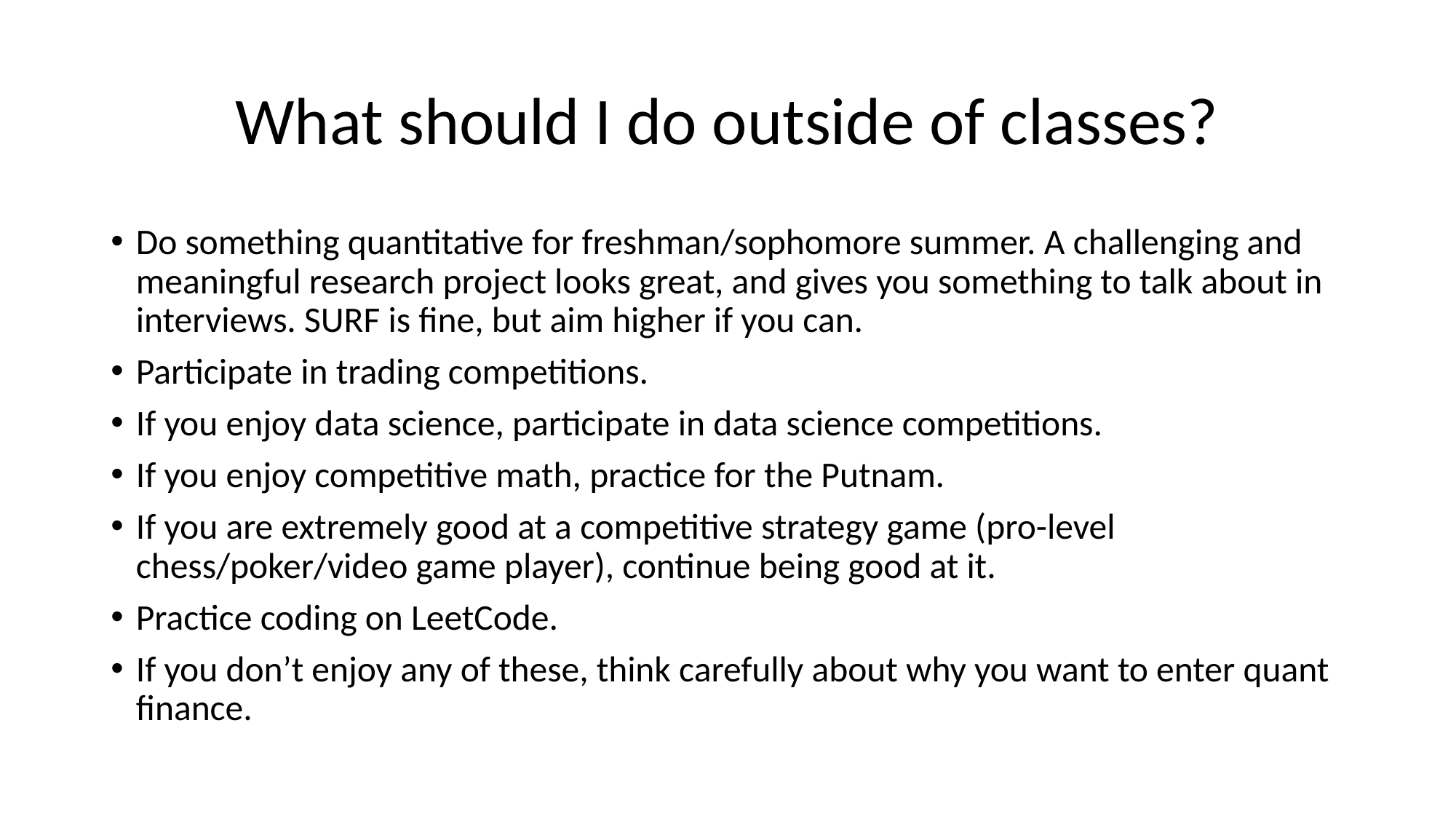

# What should I do outside of classes?
Do something quantitative for freshman/sophomore summer. A challenging and meaningful research project looks great, and gives you something to talk about in interviews. SURF is fine, but aim higher if you can.
Participate in trading competitions.
If you enjoy data science, participate in data science competitions.
If you enjoy competitive math, practice for the Putnam.
If you are extremely good at a competitive strategy game (pro-level chess/poker/video game player), continue being good at it.
Practice coding on LeetCode.
If you don’t enjoy any of these, think carefully about why you want to enter quant finance.